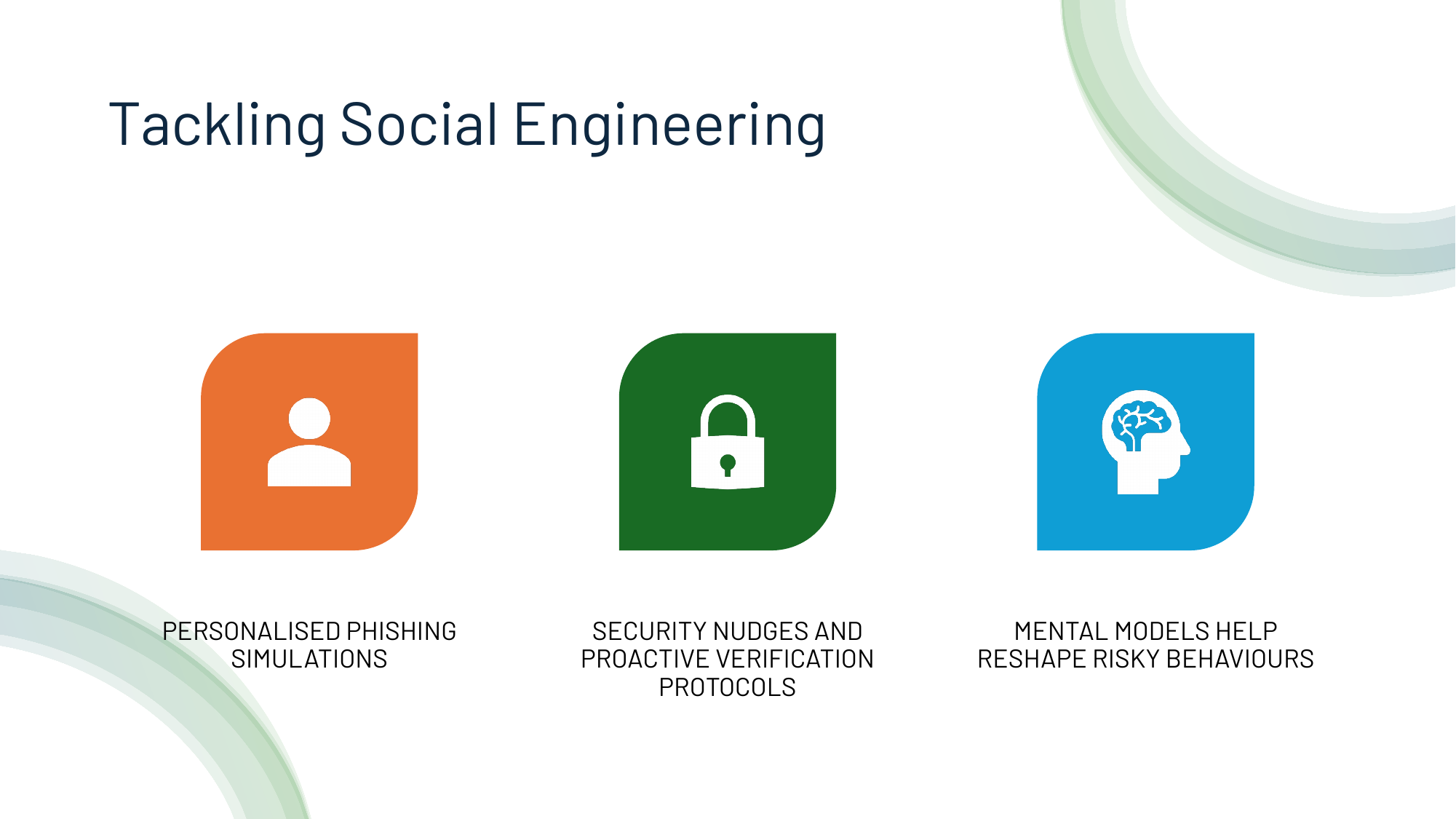

# Tackling Social Engineering
Personalised phishing simulations
Security nudges and proactive verification protocols
Mental models help reshape risky behaviours